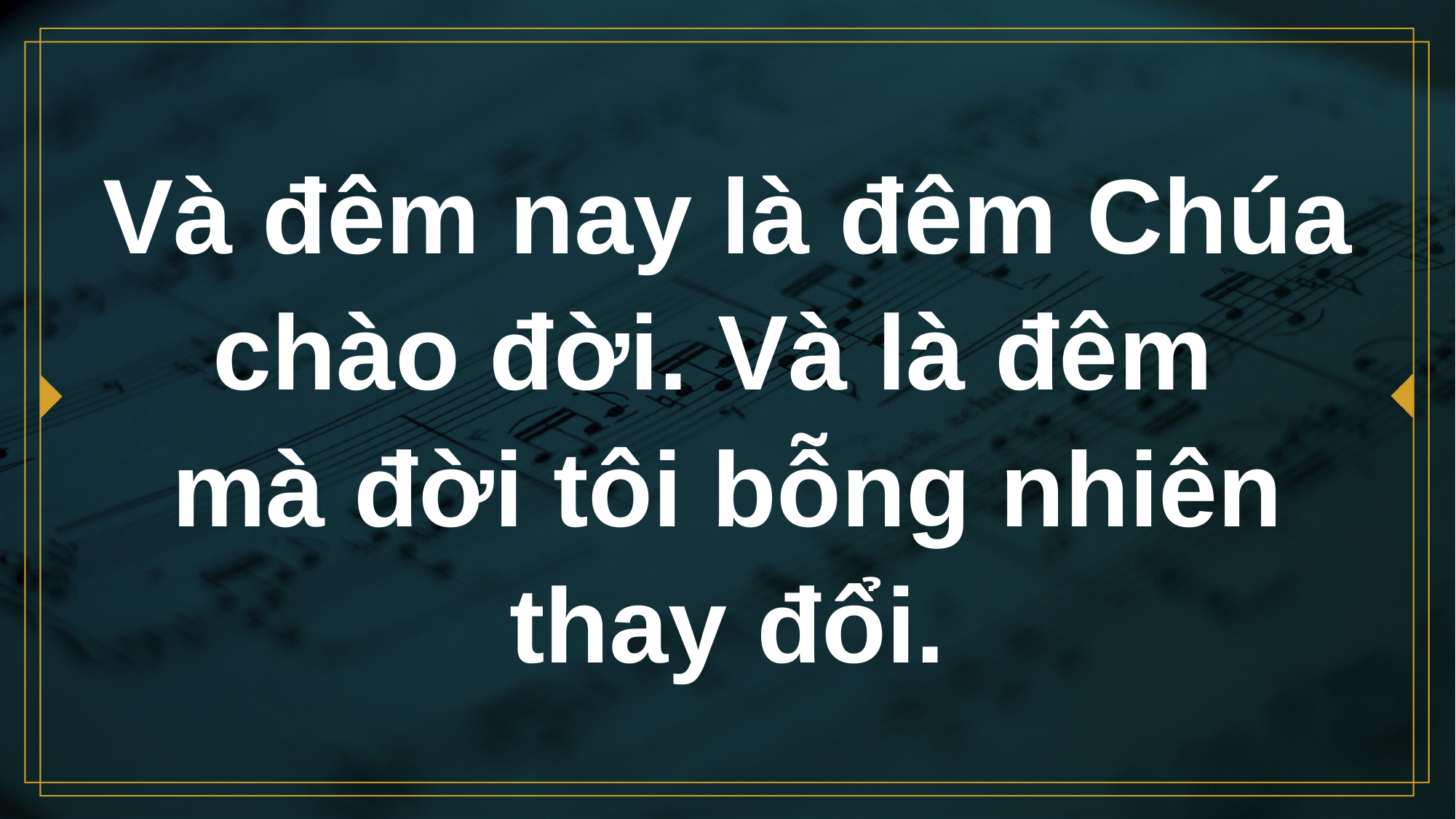

# Và đêm nay là đêm Chúa chào đời. Và là đêm mà đời tôi bỗng nhiên thay đổi.